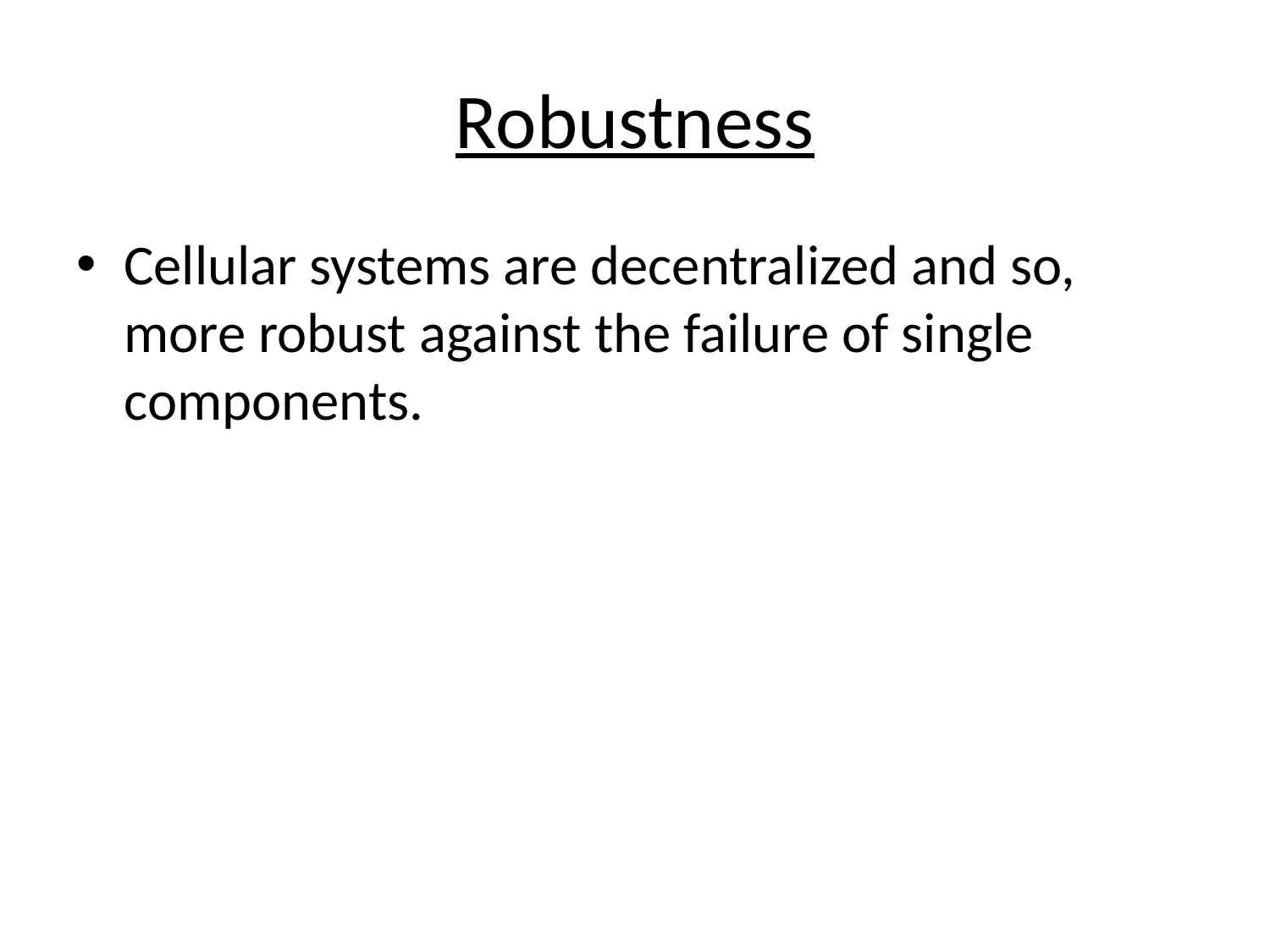

# Robustness
Cellular systems are decentralized and so, more robust against the failure of single components.